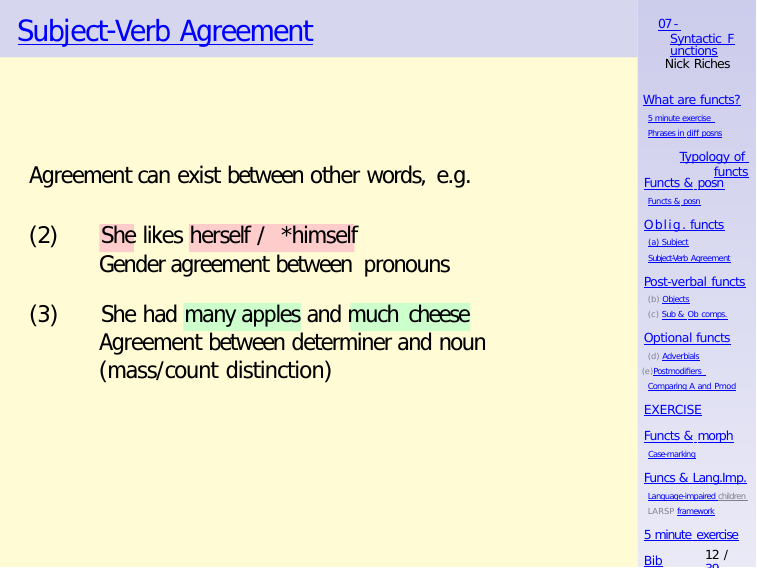

# Subject-Verb Agreement
07 - Syntactic  Functions
Nick Riches

What are functs?
5 minute exercise  Phrases in diff posns

Typology of functs
Agreement can exist between other words, e.g.

(2)	She likes herself / *himself
Functs & posn
Functs & posn
Oblig. functs
(a) Subject
Subject-Verb Agreement

Gender agreement between pronouns
Post-verbal functs
Objects
Sub & Ob comps.
(3)	She had many apples and much cheese

Optional functs
Adverbials
Postmodifiers  Comparing A and Pmod
Agreement between determiner and noun  (mass/count distinction)
EXERCISE

Functs & morph
Case-marking
Funcs & Lang.Imp.
Language-impaired children  LARSP framework
5 minute exercise
12 / 39
Bib